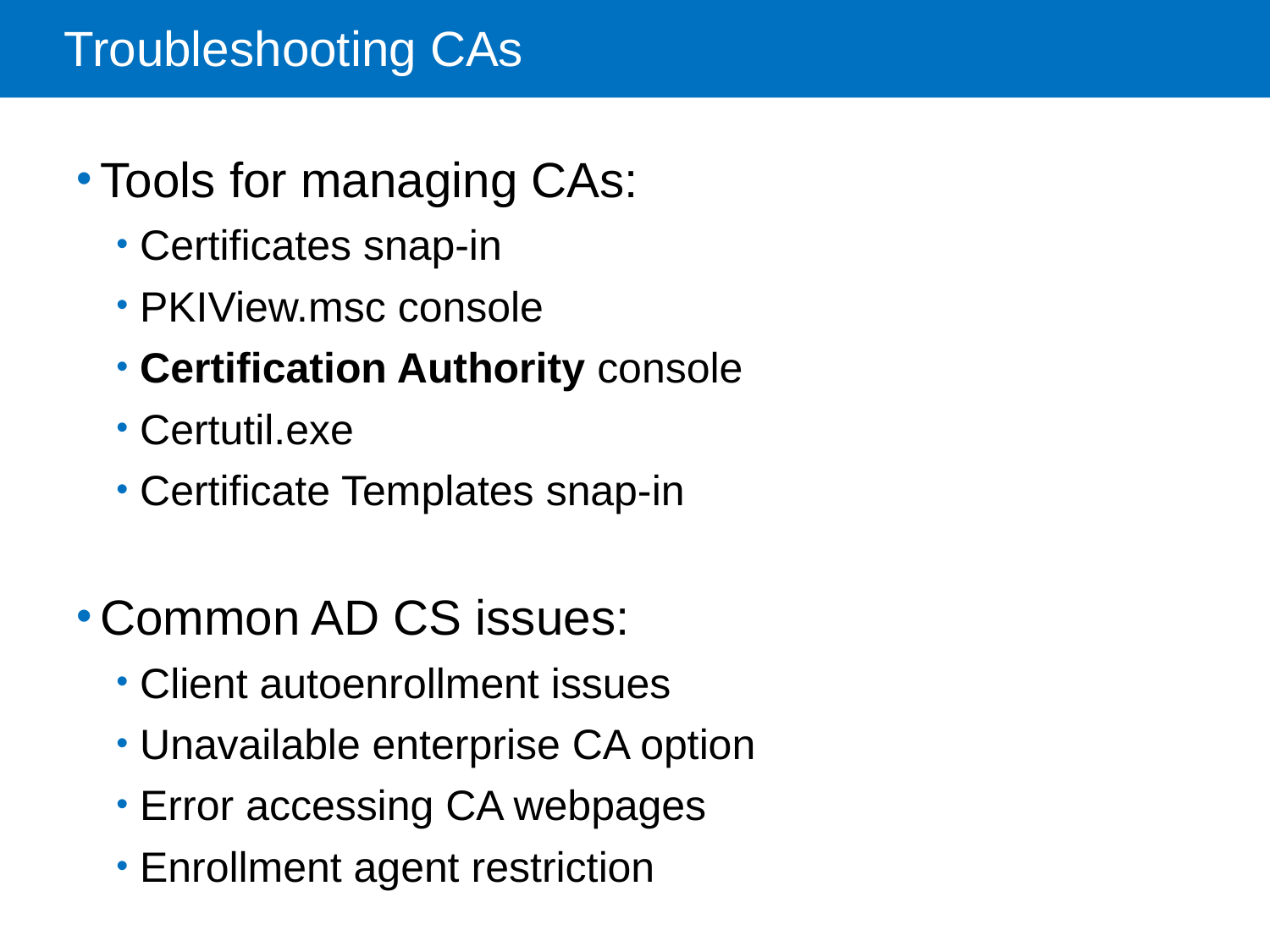

# Troubleshooting CAs
Tools for managing CAs:
Certificates snap-in
PKIView.msc console
Certification Authority console
Certutil.exe
Certificate Templates snap-in

Common AD CS issues:
Client autoenrollment issues
Unavailable enterprise CA option
Error accessing CA webpages
Enrollment agent restriction